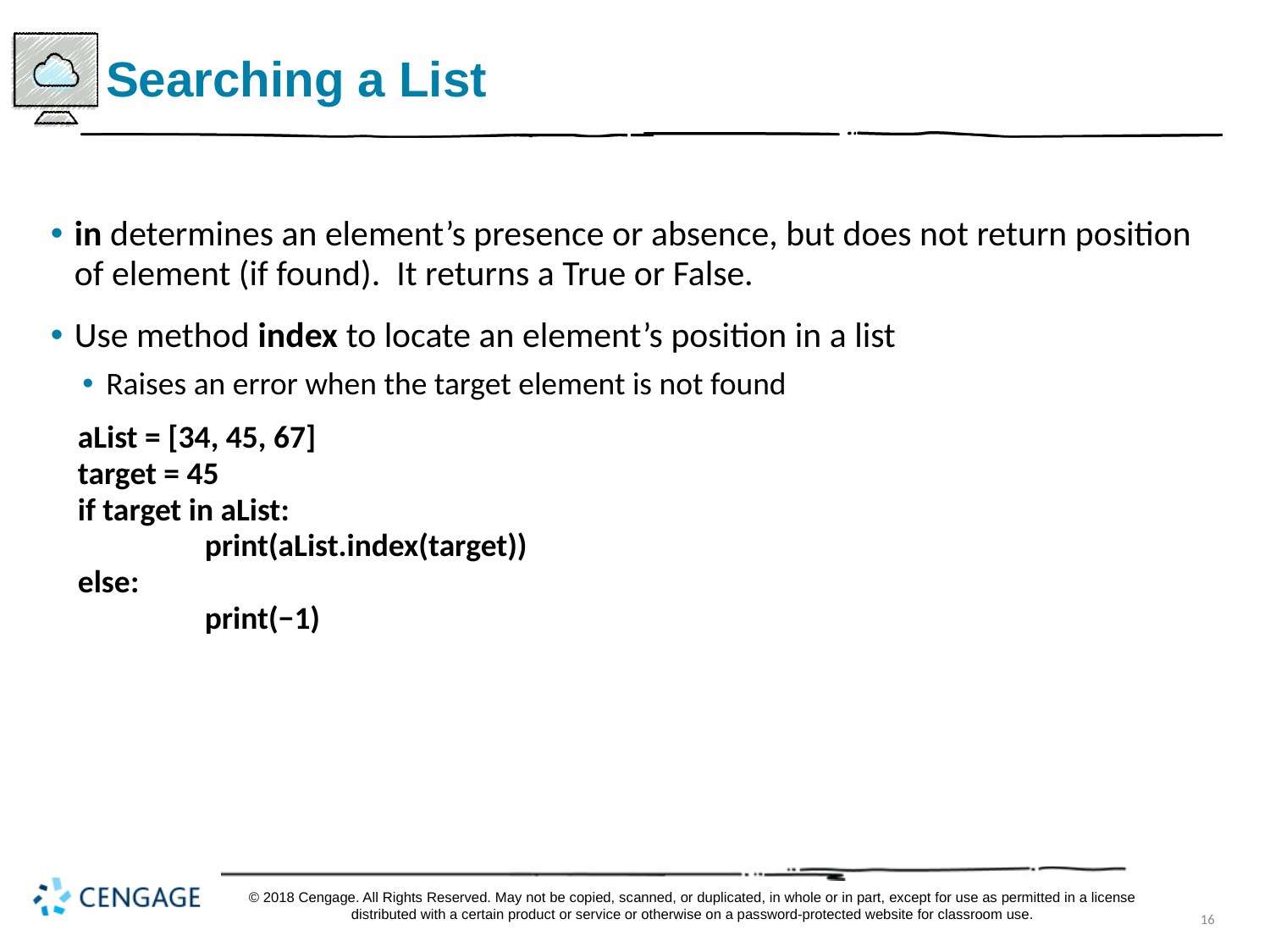

# Searching a List
in determines an element’s presence or absence, but does not return position of element (if found).  It returns a True or False.
Use method index to locate an element’s position in a list
Raises an error when the target element is not found
aList = [34, 45, 67]
target = 45
if target in aList:
	print(aList.index(target))
else:
	print(−1)
© 2018 Cengage. All Rights Reserved. May not be copied, scanned, or duplicated, in whole or in part, except for use as permitted in a license distributed with a certain product or service or otherwise on a password-protected website for classroom use.